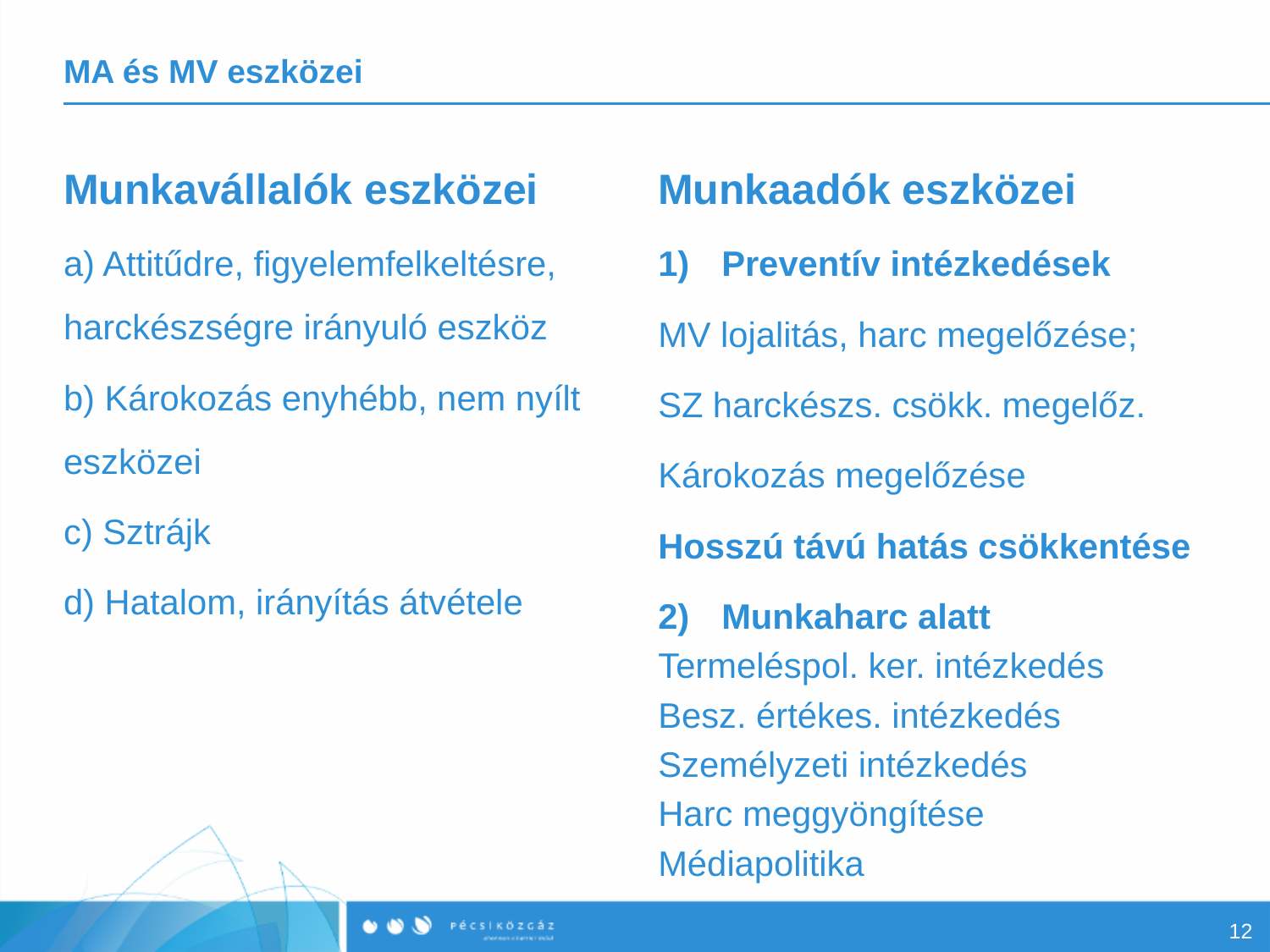

# MA és MV eszközei
Munkavállalók eszközei
a) Attitűdre, figyelemfelkeltésre, harckészségre irányuló eszköz
b) Károkozás enyhébb, nem nyílt eszközei
c) Sztrájk
d) Hatalom, irányítás átvétele
Munkaadók eszközei
Preventív intézkedések
MV lojalitás, harc megelőzése;
SZ harckészs. csökk. megelőz.
Károkozás megelőzése
Hosszú távú hatás csökkentése
Munkaharc alatt
Termeléspol. ker. intézkedés
Besz. értékes. intézkedés
Személyzeti intézkedés
Harc meggyöngítése
Médiapolitika

12